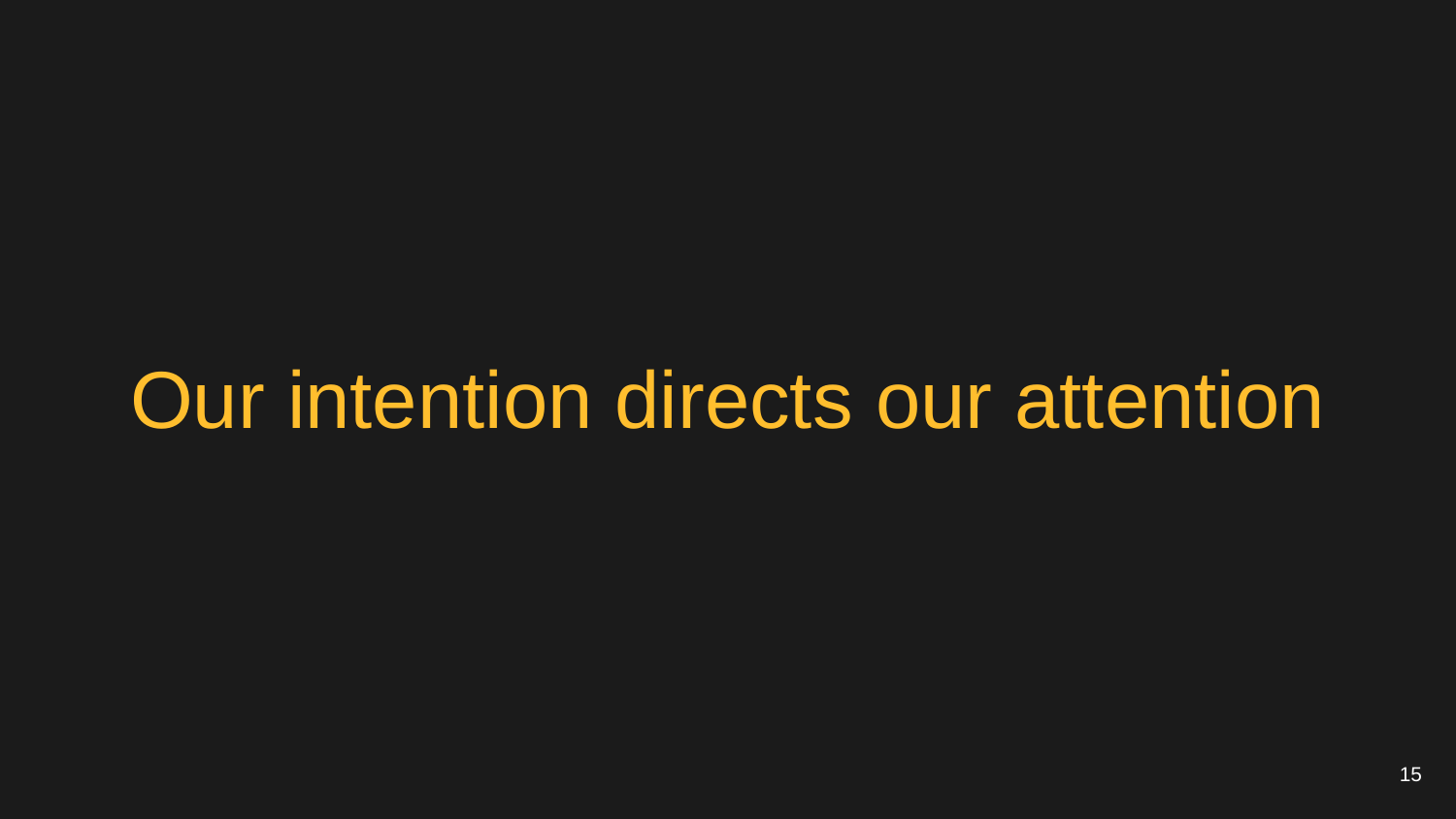

# Our intention directs our attention
15